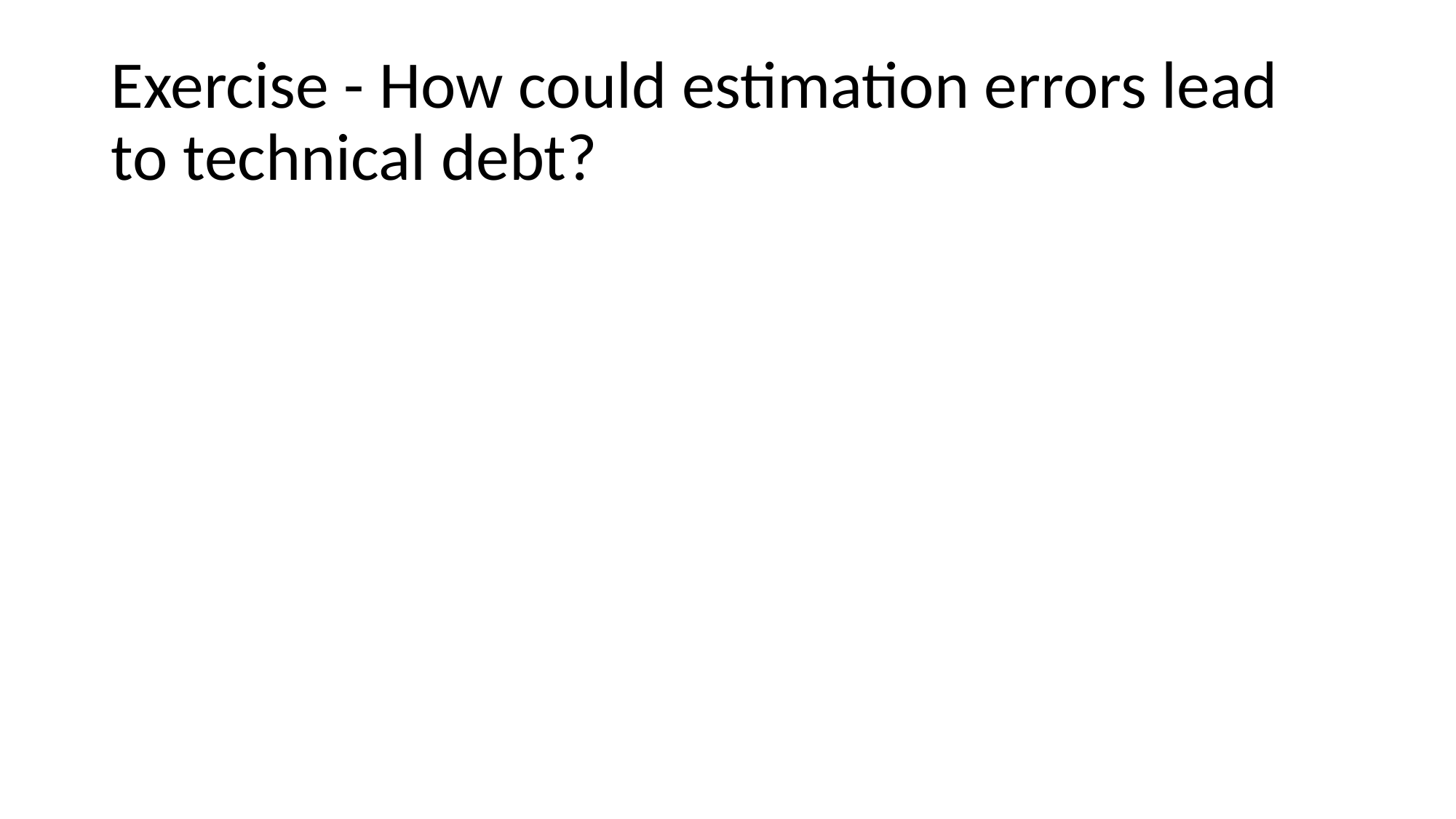

# Exercise - How could estimation errors lead to technical debt?